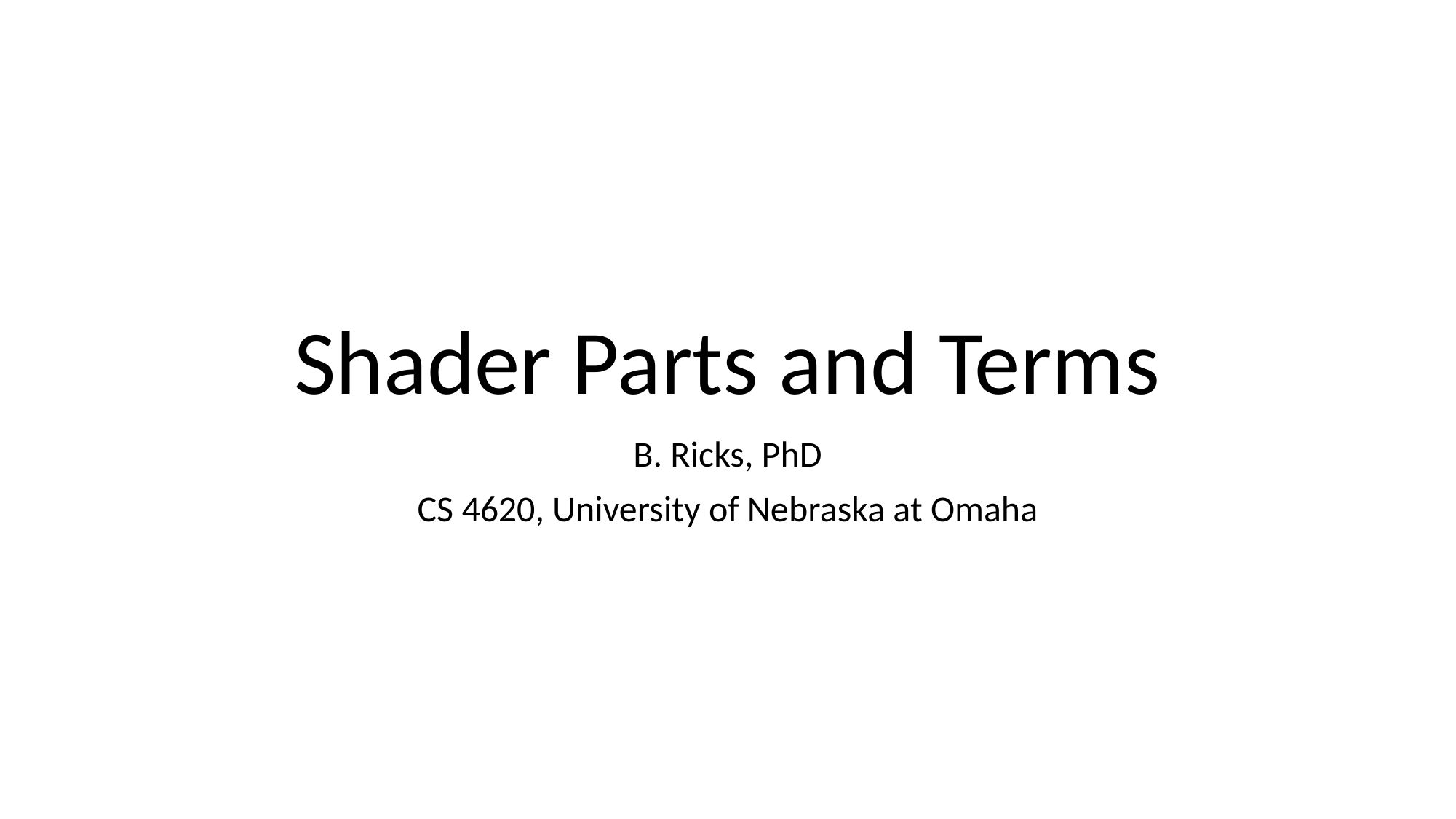

# Shader Parts and Terms
B. Ricks, PhD
CS 4620, University of Nebraska at Omaha